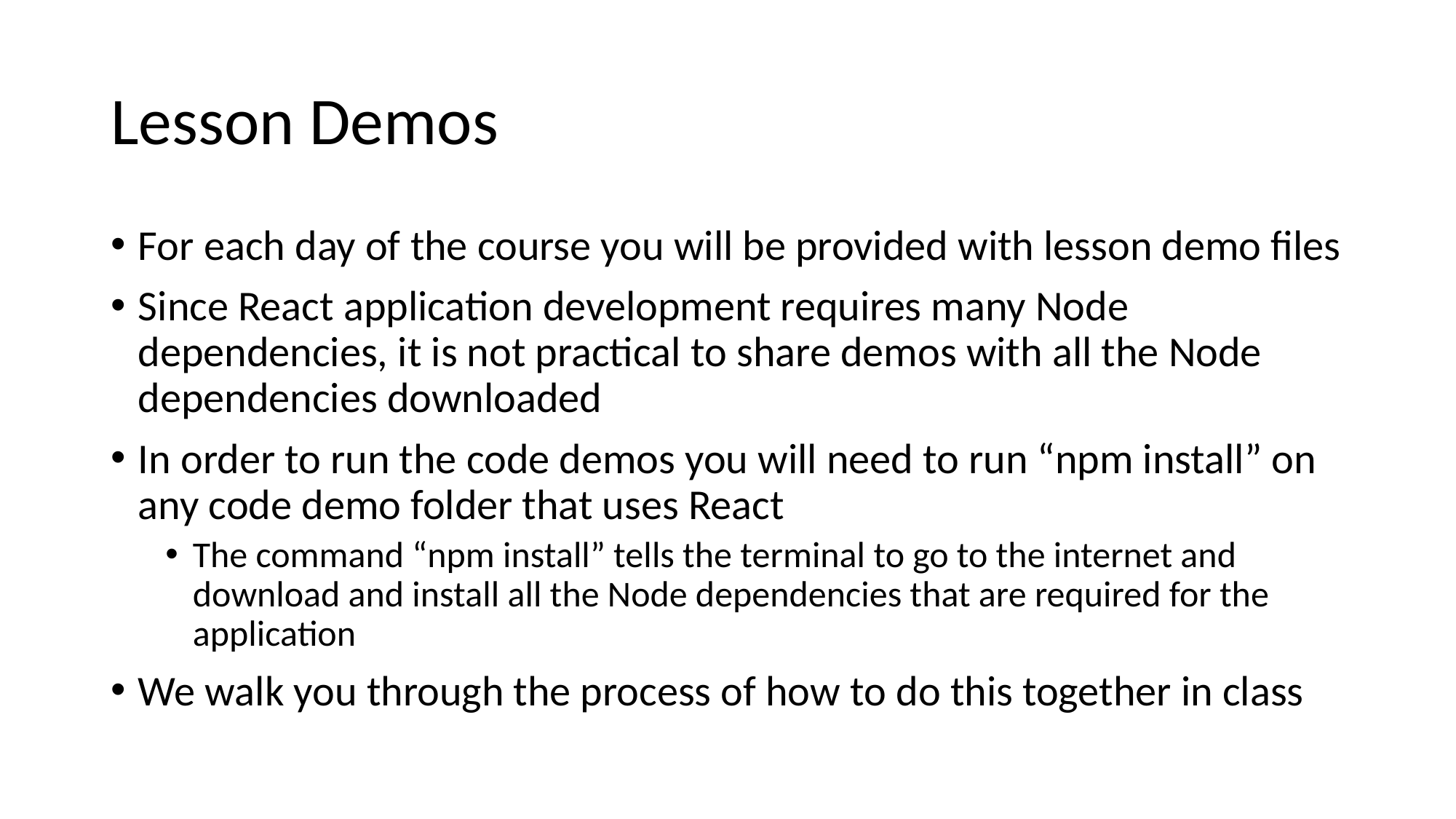

# Lesson Demos
For each day of the course you will be provided with lesson demo files
Since React application development requires many Node dependencies, it is not practical to share demos with all the Node dependencies downloaded
In order to run the code demos you will need to run “npm install” on any code demo folder that uses React
The command “npm install” tells the terminal to go to the internet and download and install all the Node dependencies that are required for the application
We walk you through the process of how to do this together in class